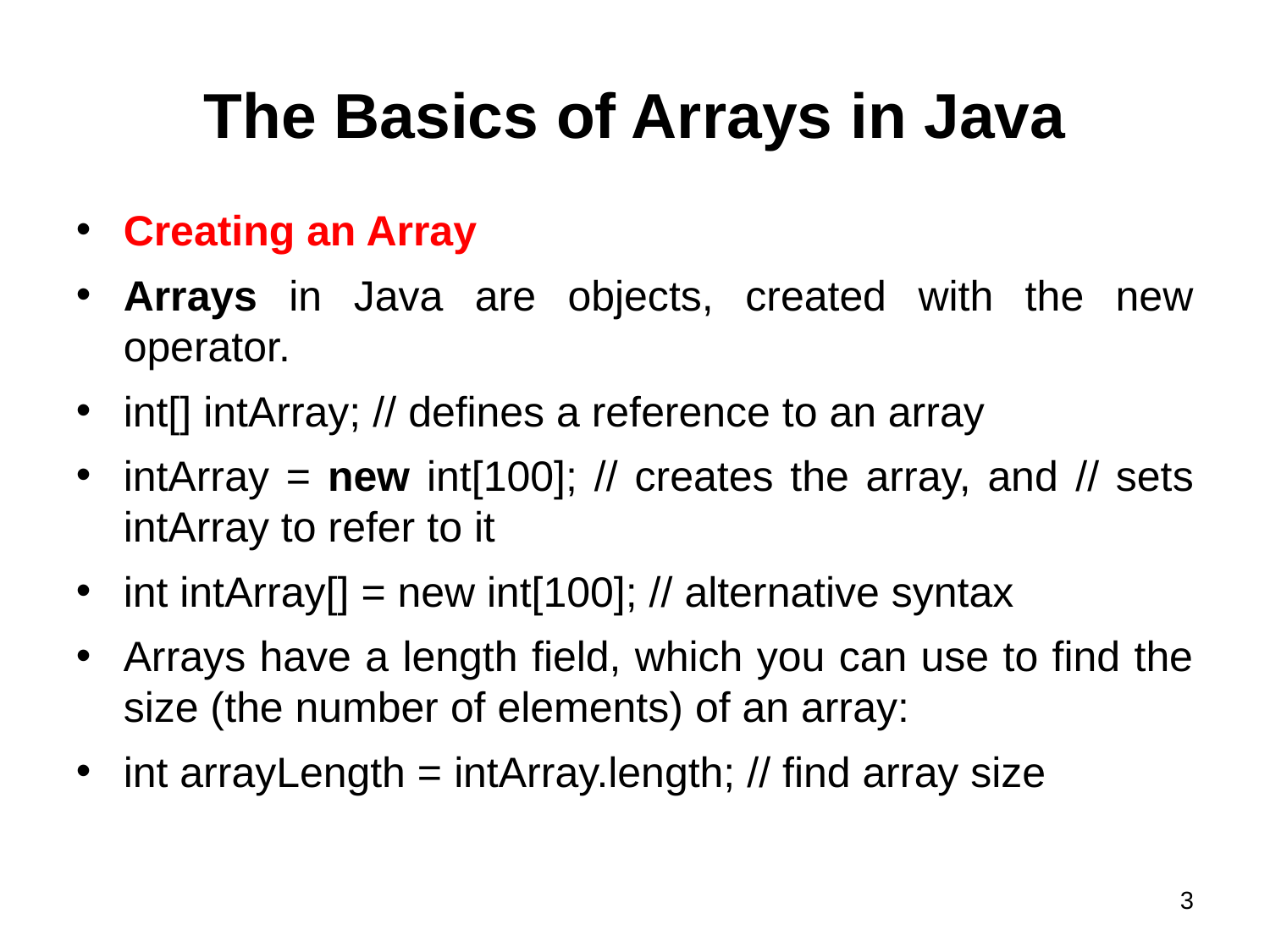

# The Basics of Arrays in Java
Creating an Array
Arrays in Java are objects, created with the new operator.
int[] intArray; // defines a reference to an array
intArray = new int[100]; // creates the array, and // sets intArray to refer to it
int intArray[] = new int[100]; // alternative syntax
Arrays have a length field, which you can use to find the size (the number of elements) of an array:
int arrayLength = intArray.length; // find array size

3